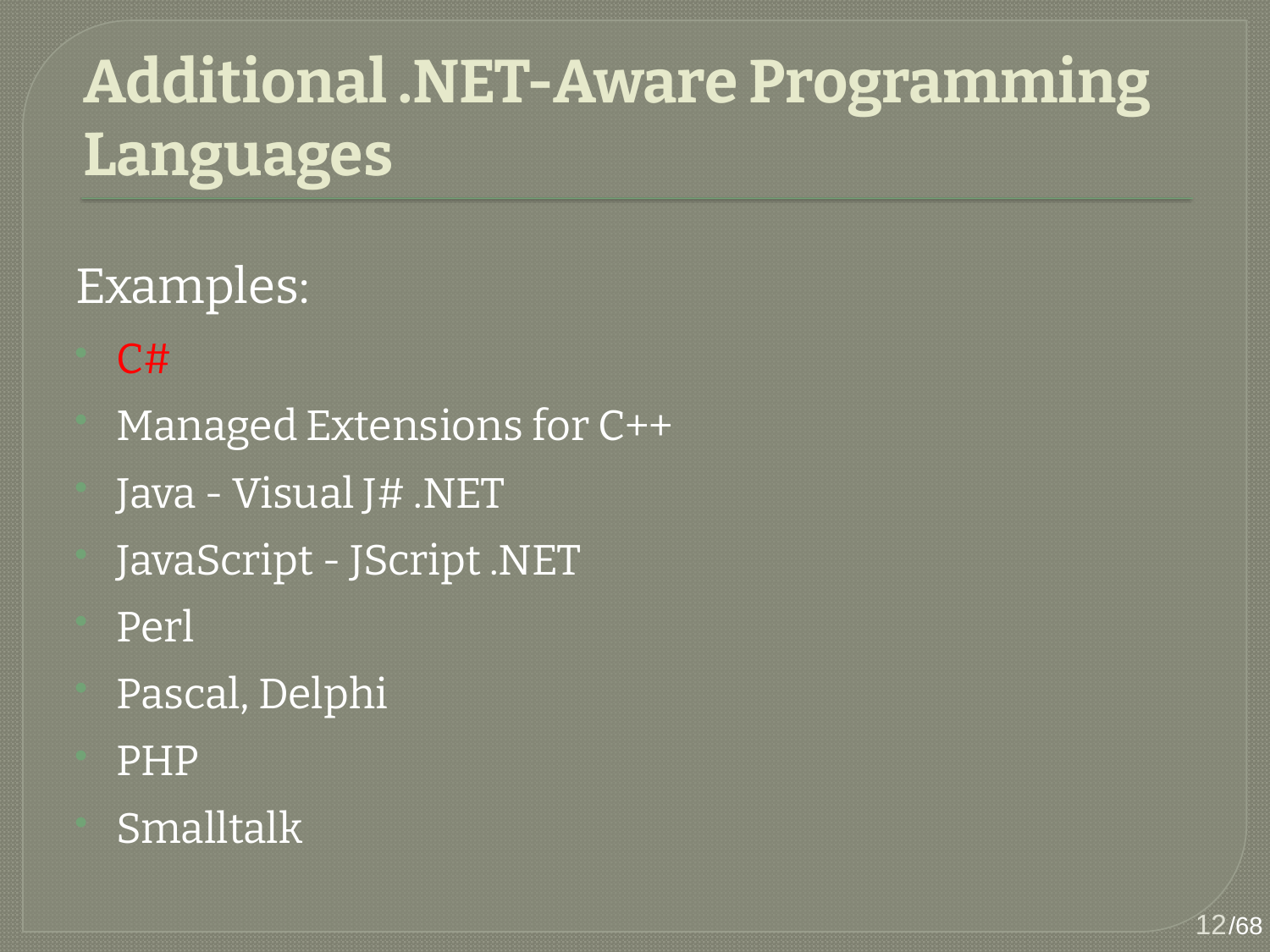

# Additional .NET-Aware Programming Languages
Examples:
C#
Managed Extensions for C++
Java - Visual J# .NET
JavaScript - JScript .NET
Perl
Pascal, Delphi
PHP
Smalltalk

12